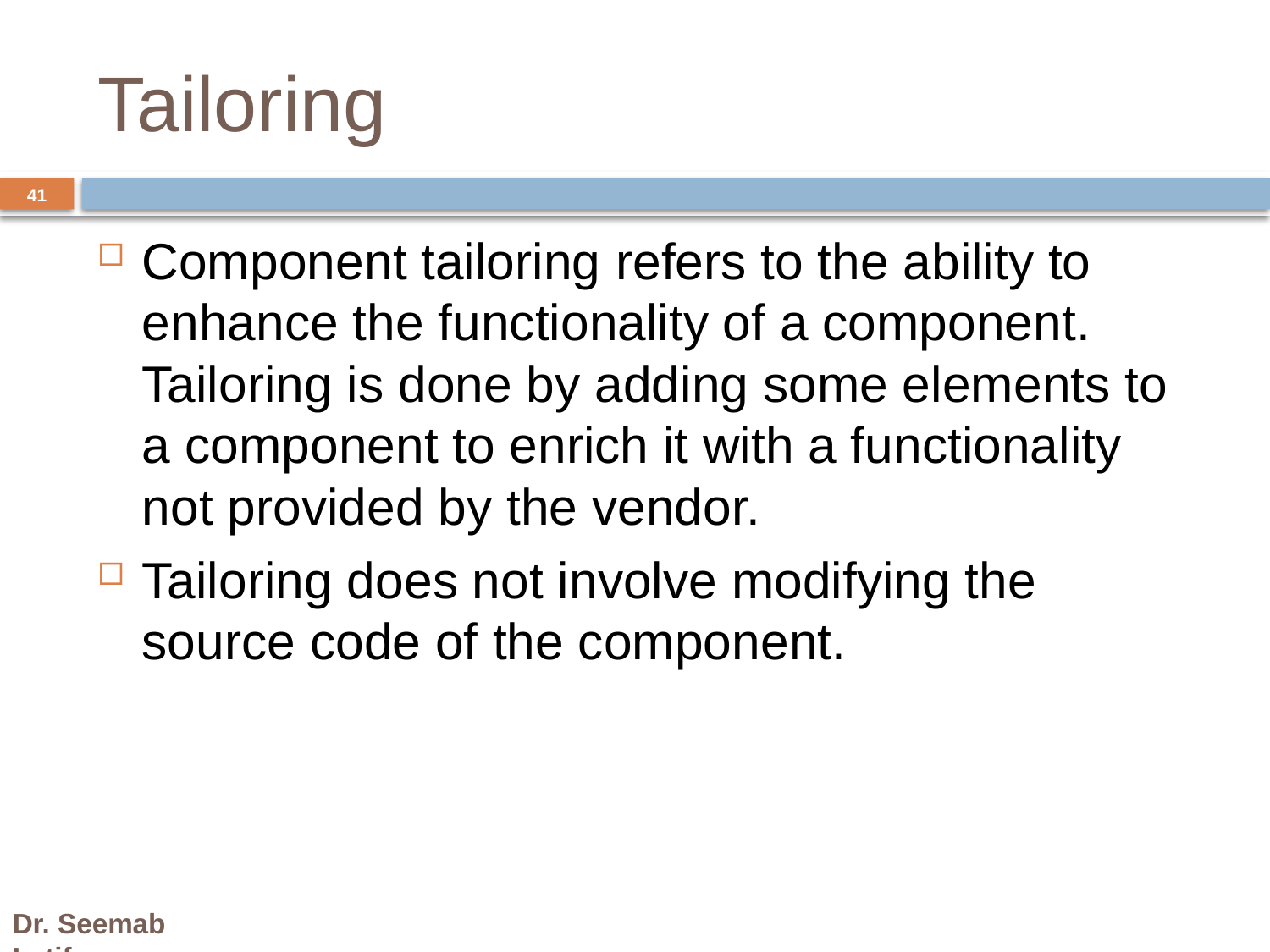

# Tailoring
Component tailoring refers to the ability to enhance the functionality of a component. Tailoring is done by adding some elements to a component to enrich it with a functionality not provided by the vendor.
Tailoring does not involve modifying the source code of the component.